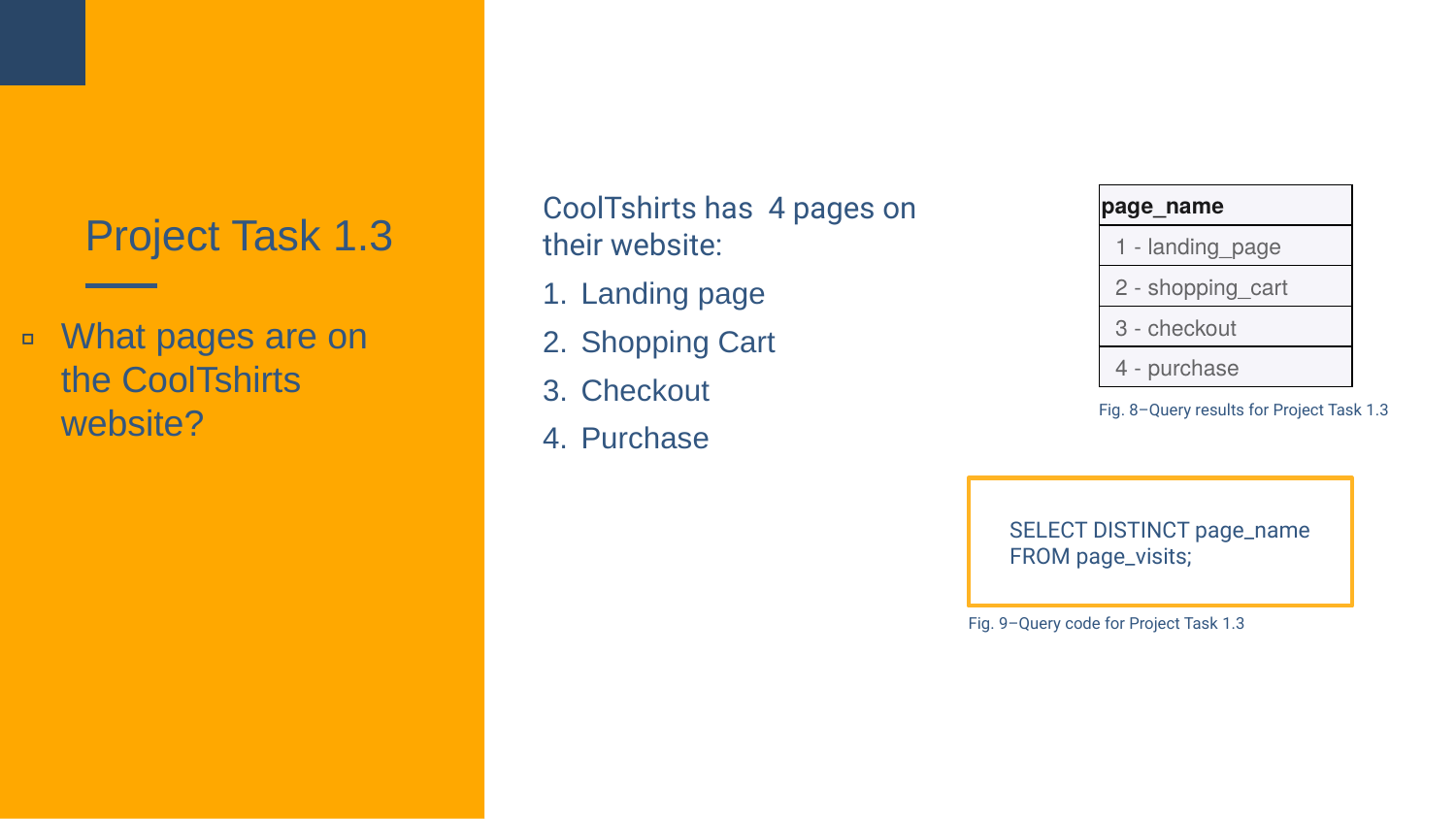

8
# Project Task 1.3
| page\_name |
| --- |
| 1 - landing\_page |
| 2 - shopping\_cart |
| 3 - checkout |
| 4 - purchase |
CoolTshirts has  4 pages on their website:
Landing page
Shopping Cart
Checkout
Purchase
What pages are on the CoolTshirts website?
Fig. 8–Query results for Project Task 1.3

SELECT DISTINCT page_name
FROM page_visits;
Fig. 9–Query code for Project Task 1.3